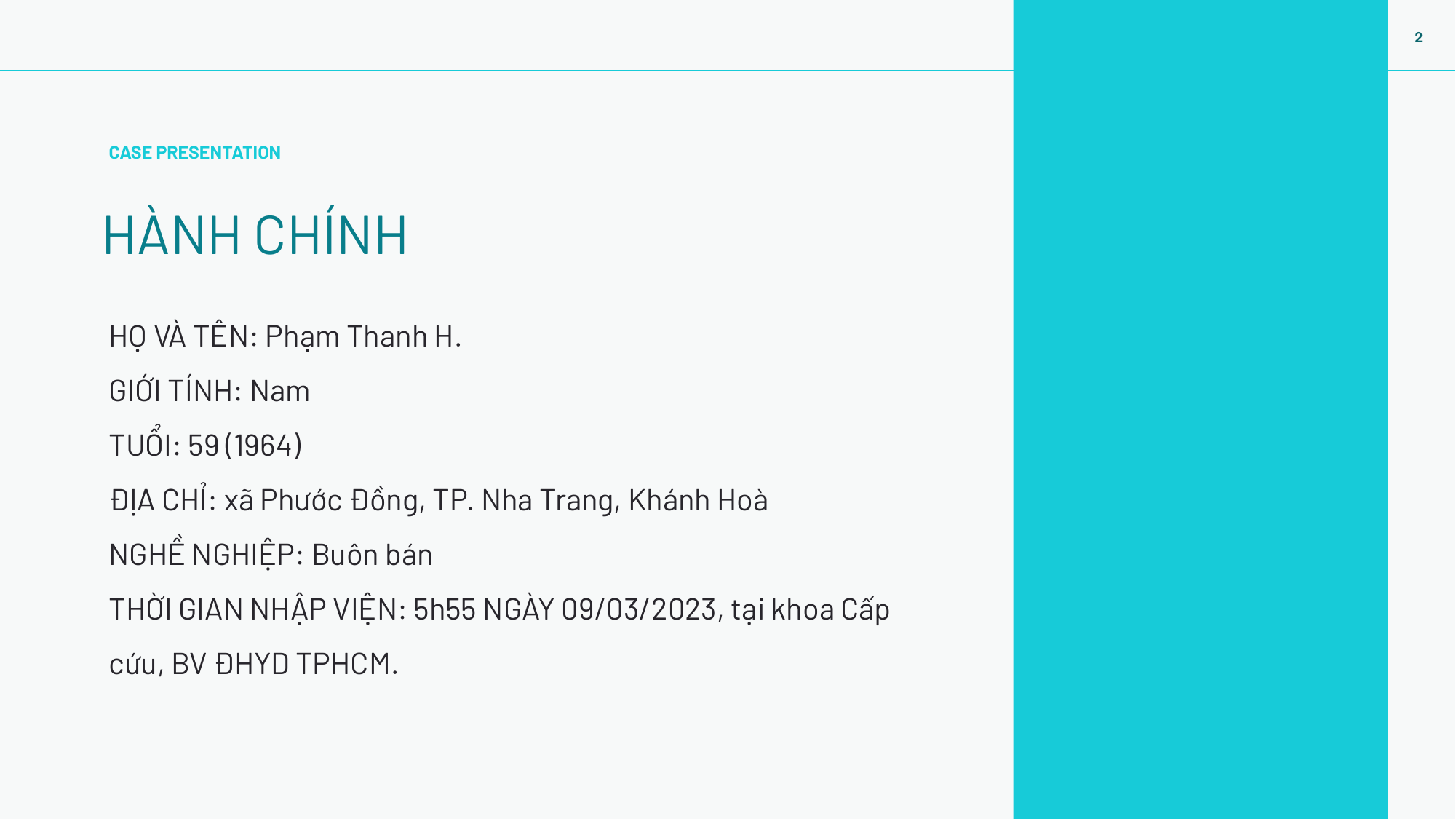

CASE PRESENTATION
HÀNH CHÍNH
HỌ VÀ TÊN: Phạm Thanh H.
GIỚI TÍNH: Nam
TUỔI: 59 (1964)
ĐỊA CHỈ: xã Phước Đồng, TP. Nha Trang, Khánh Hoà
NGHỀ NGHIỆP: Buôn bán
THỜI GIAN NHẬP VIỆN: 5h55 NGÀY 09/03/2023, tại khoa Cấp cứu, BV ĐHYD TPHCM.